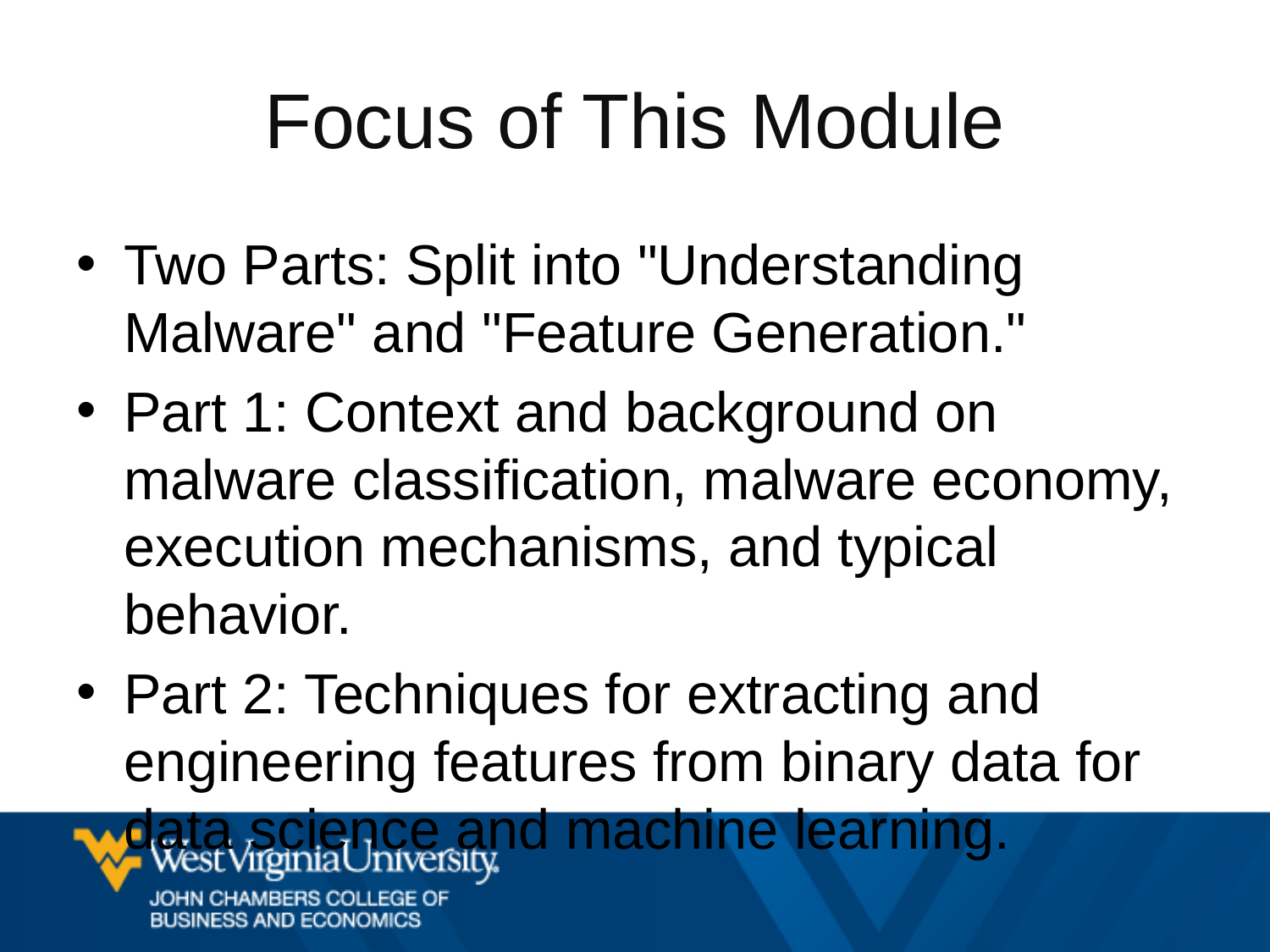

# Focus of This Module
Two Parts: Split into "Understanding Malware" and "Feature Generation."
Part 1: Context and background on malware classification, malware economy, execution mechanisms, and typical behavior.
Part 2: Techniques for extracting and engineering features from binary data for data science and machine learning.